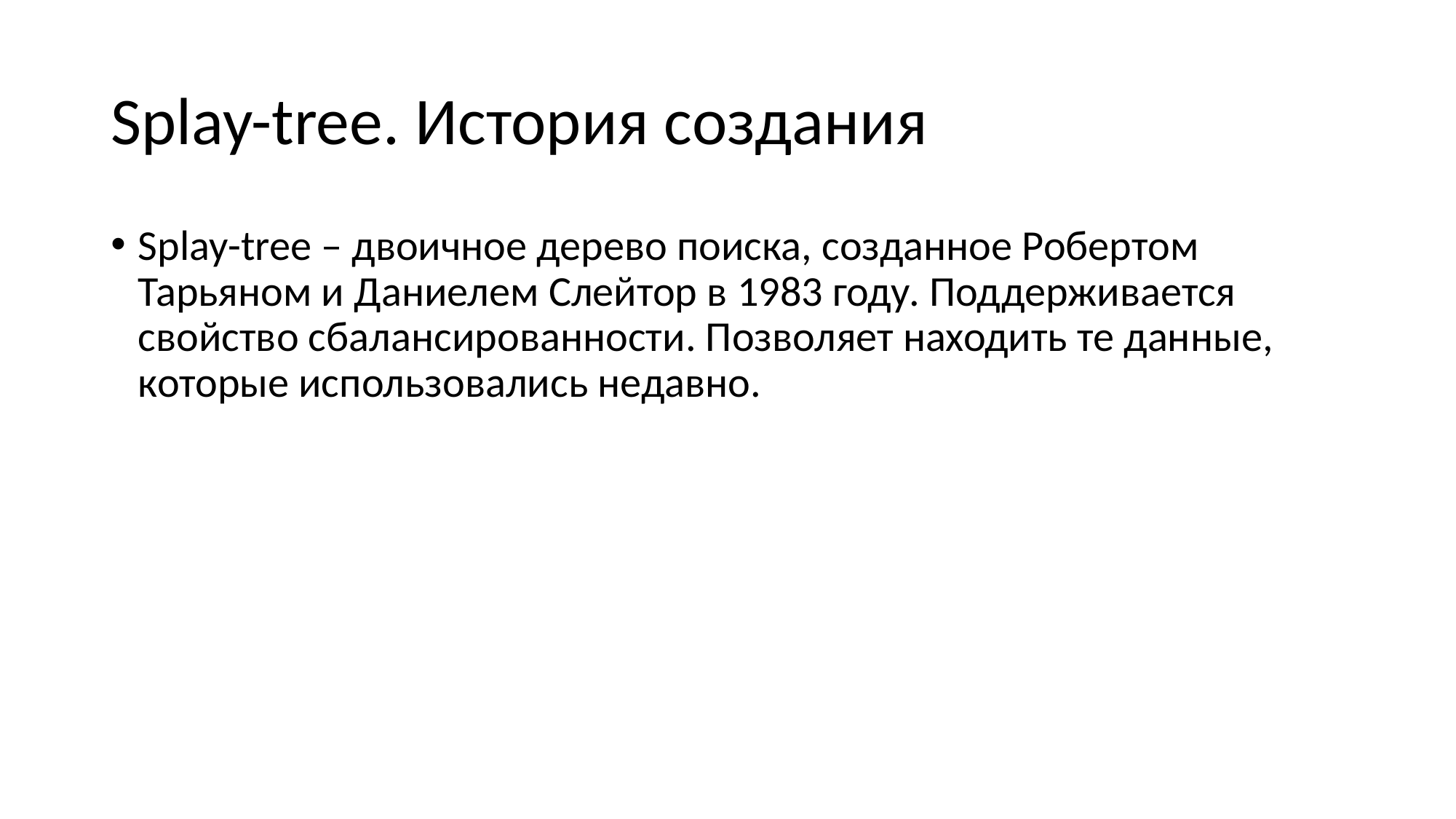

# Splay-tree. История создания
Splay-tree – двоичное дерево поиска, созданное Робертом Тарьяном и Даниелем Слейтор в 1983 году. Поддерживается свойство сбалансированности. Позволяет находить те данные, которые использовались недавно.